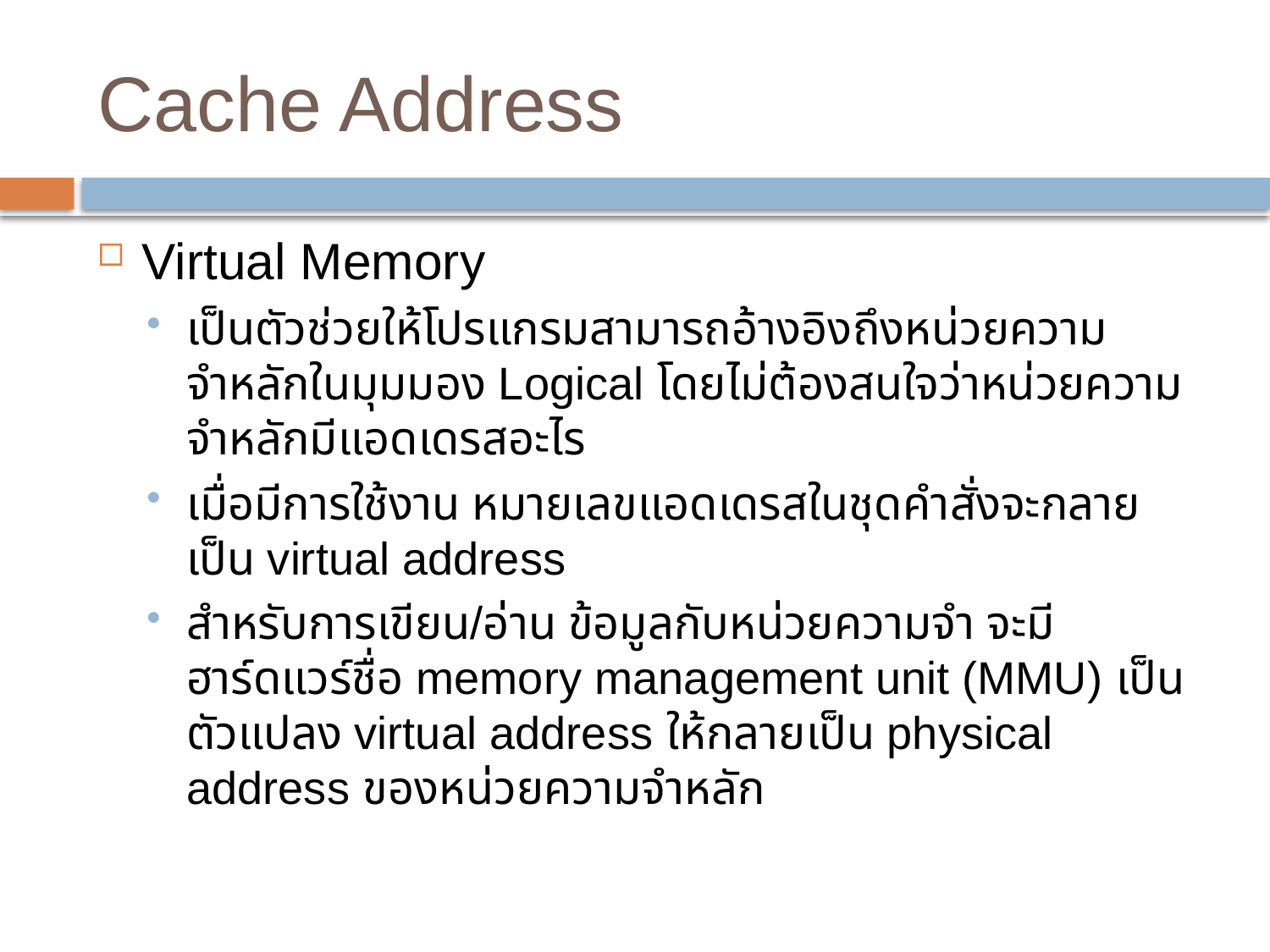

# Cache Address
Virtual Memory
เป็นตัวช่วยให้โปรแกรมสามารถอ้างอิงถึงหน่วยความจำหลักในมุมมอง Logical โดยไม่ต้องสนใจว่าหน่วยความจำหลักมีแอดเดรสอะไร
เมื่อมีการใช้งาน หมายเลขแอดเดรสในชุดคำสั่งจะกลายเป็น virtual address
สำหรับการเขียน/อ่าน ข้อมูลกับหน่วยความจำ จะมีฮาร์ดแวร์ชื่อ memory management unit (MMU) เป็นตัวแปลง virtual address ให้กลายเป็น physical address ของหน่วยความจำหลัก